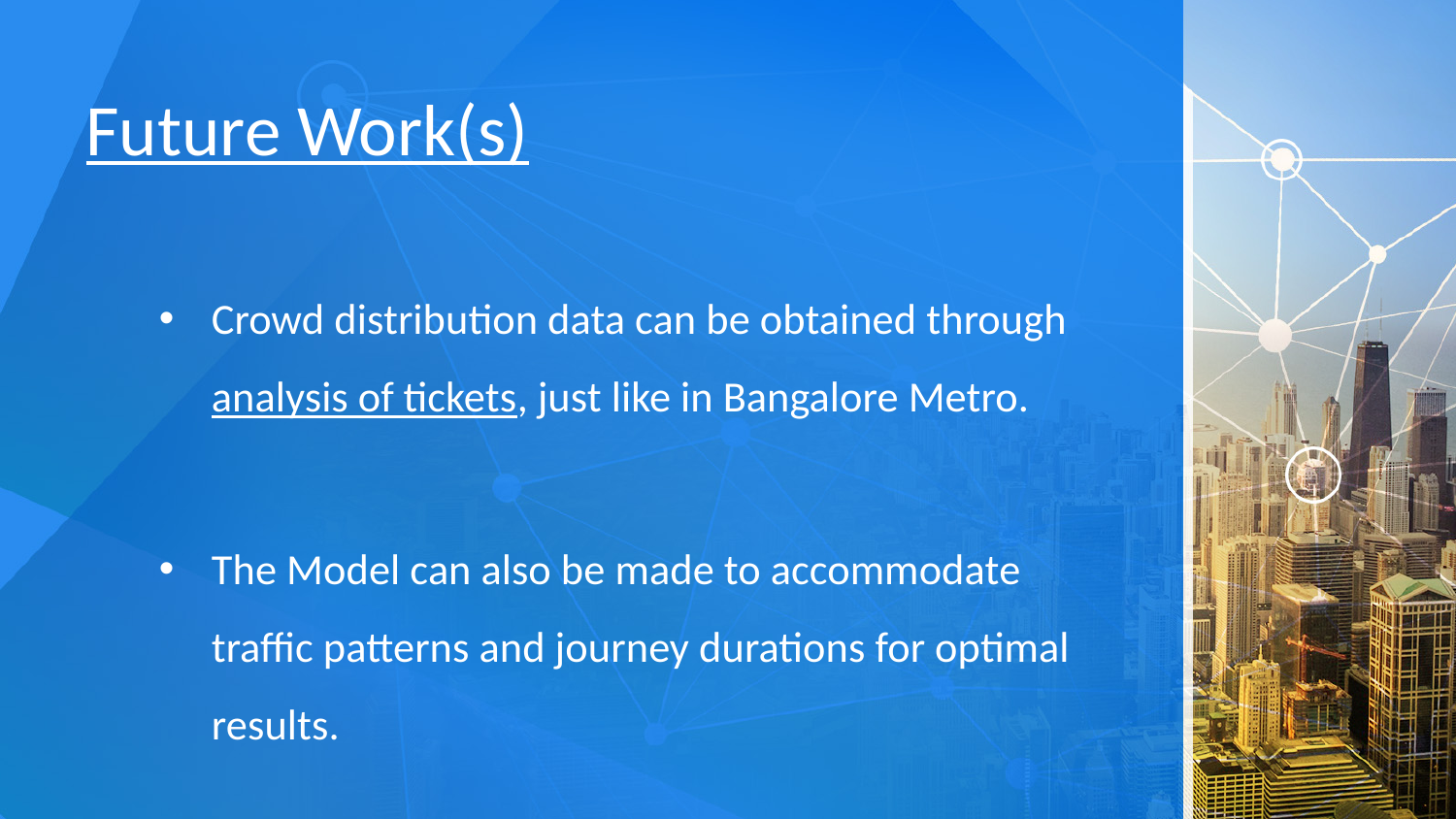

# Future Work(s)
Crowd distribution data can be obtained through analysis of tickets, just like in Bangalore Metro.

The Model can also be made to accommodate traffic patterns and journey durations for optimal results.